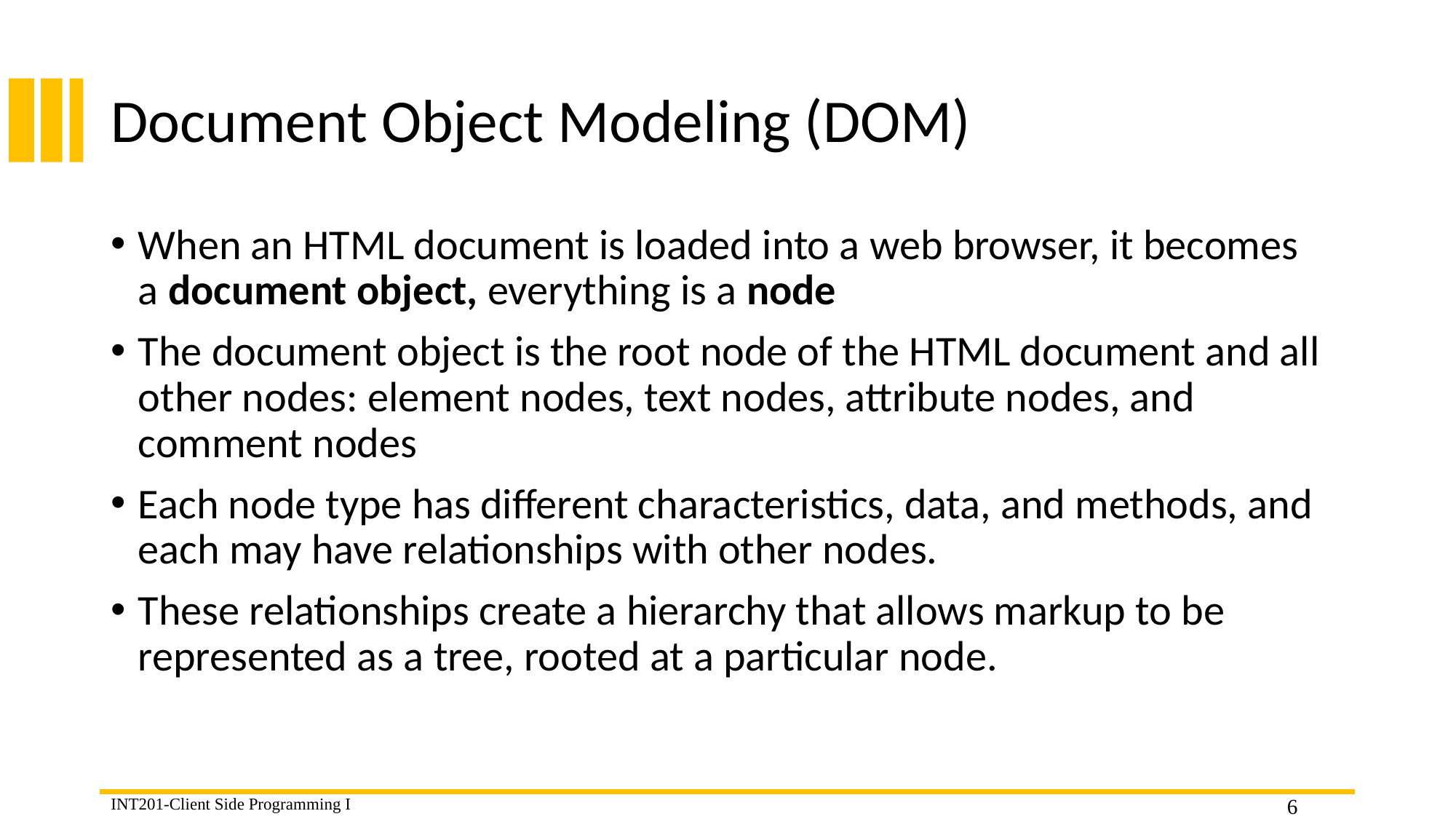

# Document Object Modeling (DOM)
When an HTML document is loaded into a web browser, it becomes a document object, everything is a node
The document object is the root node of the HTML document and all other nodes: element nodes, text nodes, attribute nodes, and comment nodes
Each node type has different characteristics, data, and methods, and each may have relationships with other nodes.
These relationships create a hierarchy that allows markup to be represented as a tree, rooted at a particular node.